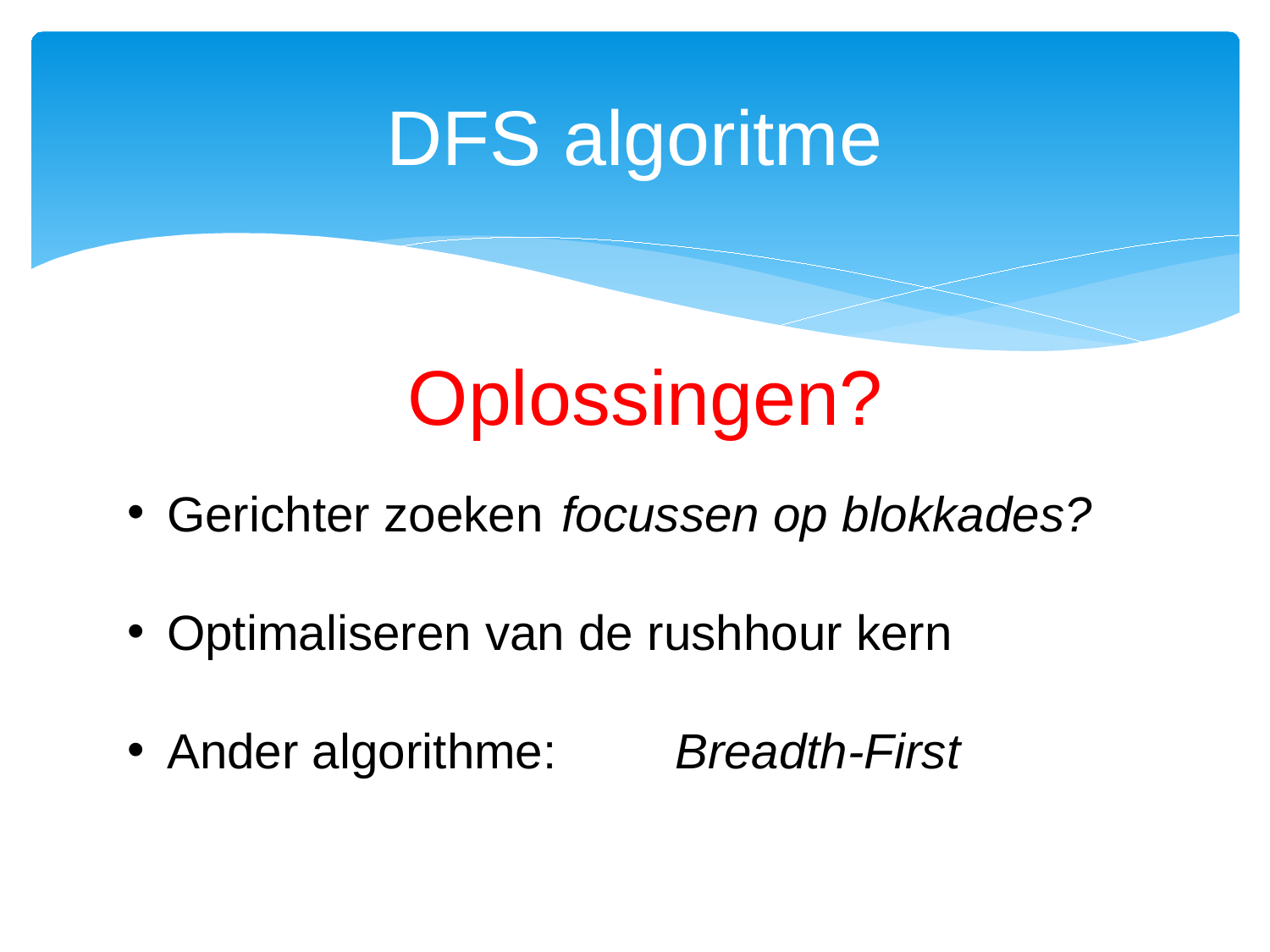

# DFS algoritme
Oplossingen?
Gerichter zoeken	 focussen op blokkades?

Optimaliseren van de rushhour kern

Ander algorithme: 	Breadth-First